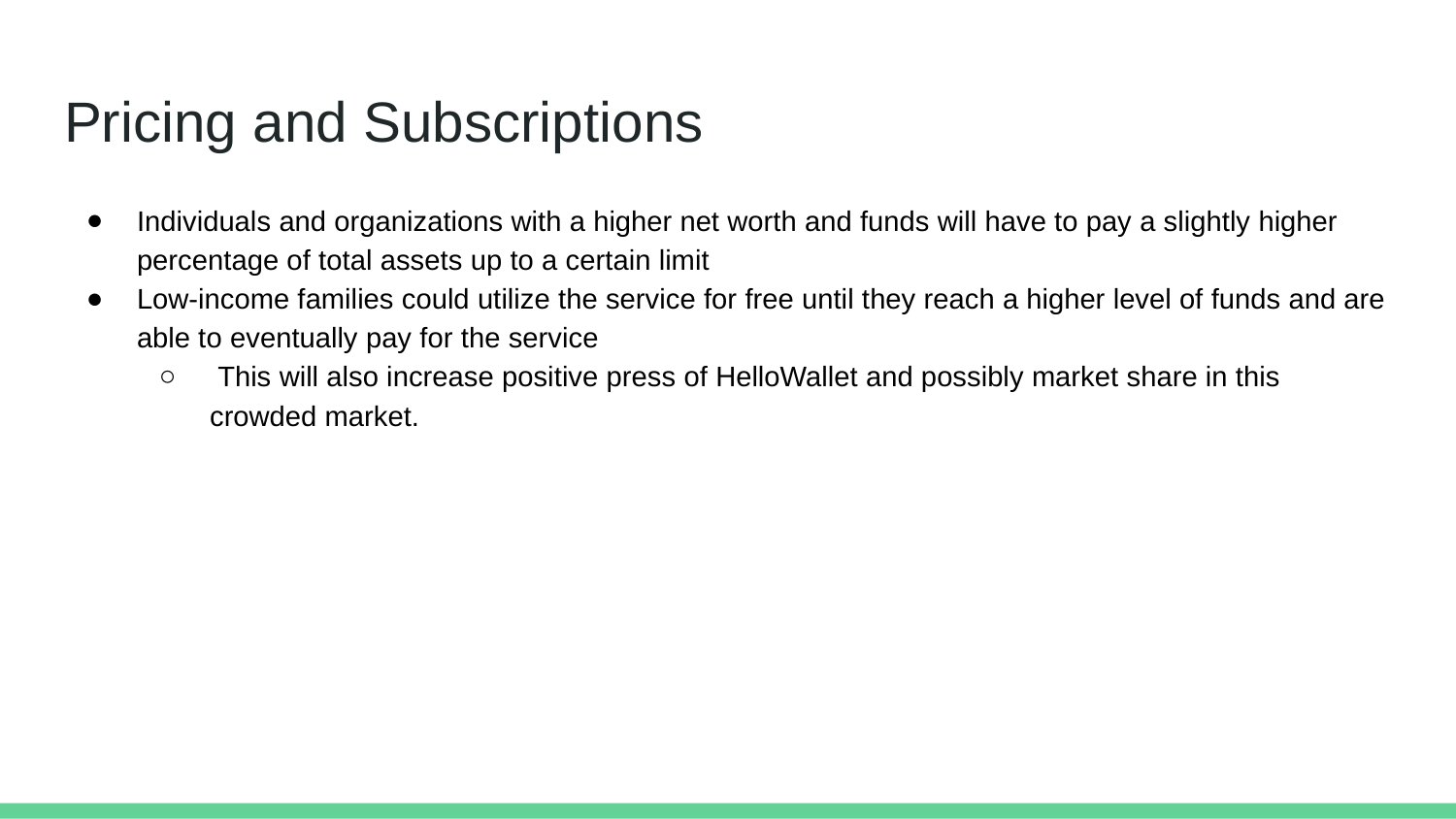

# Pricing and Subscriptions

Individuals and organizations with a higher net worth and funds will have to pay a slightly higher percentage of total assets up to a certain limit
Low-income families could utilize the service for free until they reach a higher level of funds and are able to eventually pay for the service
 This will also increase positive press of HelloWallet and possibly market share in this crowded market.